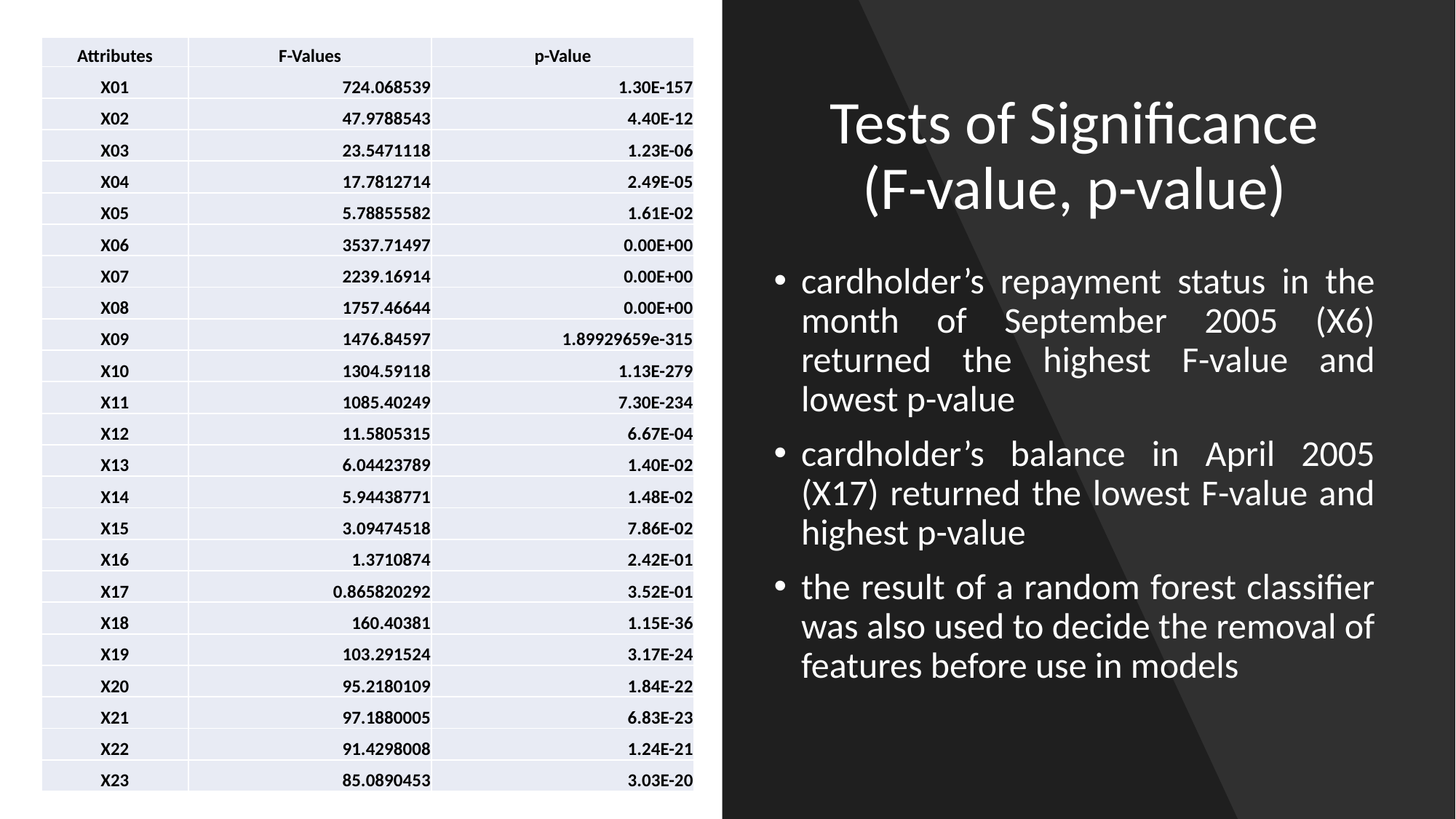

| Attributes | F-Values | p-Value |
| --- | --- | --- |
| X01 | 724.068539 | 1.30E-157 |
| X02 | 47.9788543 | 4.40E-12 |
| X03 | 23.5471118 | 1.23E-06 |
| X04 | 17.7812714 | 2.49E-05 |
| X05 | 5.78855582 | 1.61E-02 |
| X06 | 3537.71497 | 0.00E+00 |
| X07 | 2239.16914 | 0.00E+00 |
| X08 | 1757.46644 | 0.00E+00 |
| X09 | 1476.84597 | 1.89929659e-315 |
| X10 | 1304.59118 | 1.13E-279 |
| X11 | 1085.40249 | 7.30E-234 |
| X12 | 11.5805315 | 6.67E-04 |
| X13 | 6.04423789 | 1.40E-02 |
| X14 | 5.94438771 | 1.48E-02 |
| X15 | 3.09474518 | 7.86E-02 |
| X16 | 1.3710874 | 2.42E-01 |
| X17 | 0.865820292 | 3.52E-01 |
| X18 | 160.40381 | 1.15E-36 |
| X19 | 103.291524 | 3.17E-24 |
| X20 | 95.2180109 | 1.84E-22 |
| X21 | 97.1880005 | 6.83E-23 |
| X22 | 91.4298008 | 1.24E-21 |
| X23 | 85.0890453 | 3.03E-20 |
# Tests of Significance (F-value, p-value)
cardholder’s repayment status in the month of September 2005 (X6) returned the highest F-value and lowest p-value
cardholder’s balance in April 2005 (X17) returned the lowest F-value and highest p-value
the result of a random forest classifier was also used to decide the removal of features before use in models